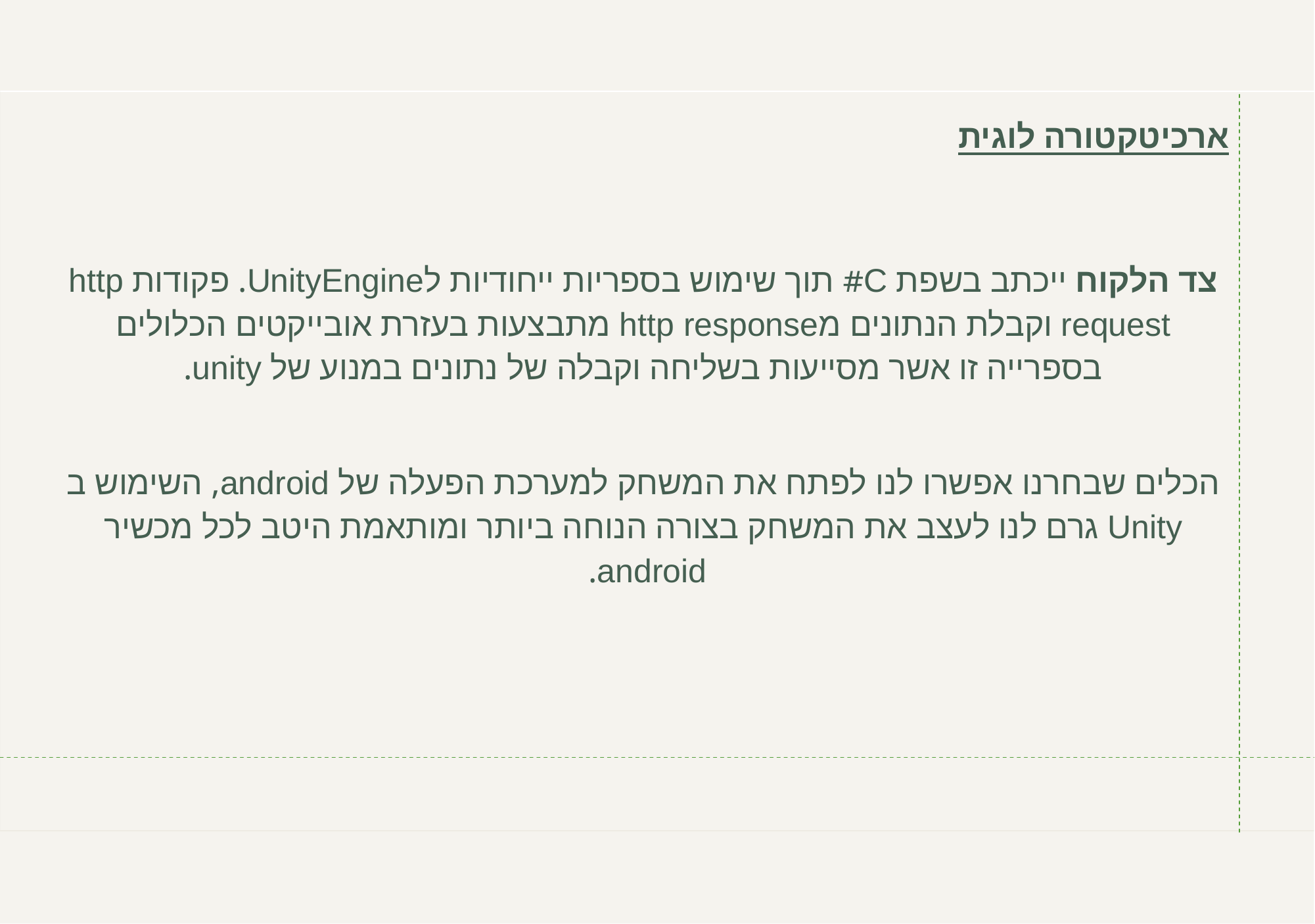

ארכיטקטורה לוגית

צד הלקוח ייכתב בשפת C# תוך שימוש בספריות ייחודיות לUnityEngine. פקודות http request וקבלת הנתונים מhttp response מתבצעות בעזרת אובייקטים הכלולים בספרייה זו אשר מסייעות בשליחה וקבלה של נתונים במנוע של unity.

הכלים שבחרנו אפשרו לנו לפתח את המשחק למערכת הפעלה של android, השימוש ב Unity גרם לנו לעצב את המשחק בצורה הנוחה ביותר ומותאמת היטב לכל מכשיר android.